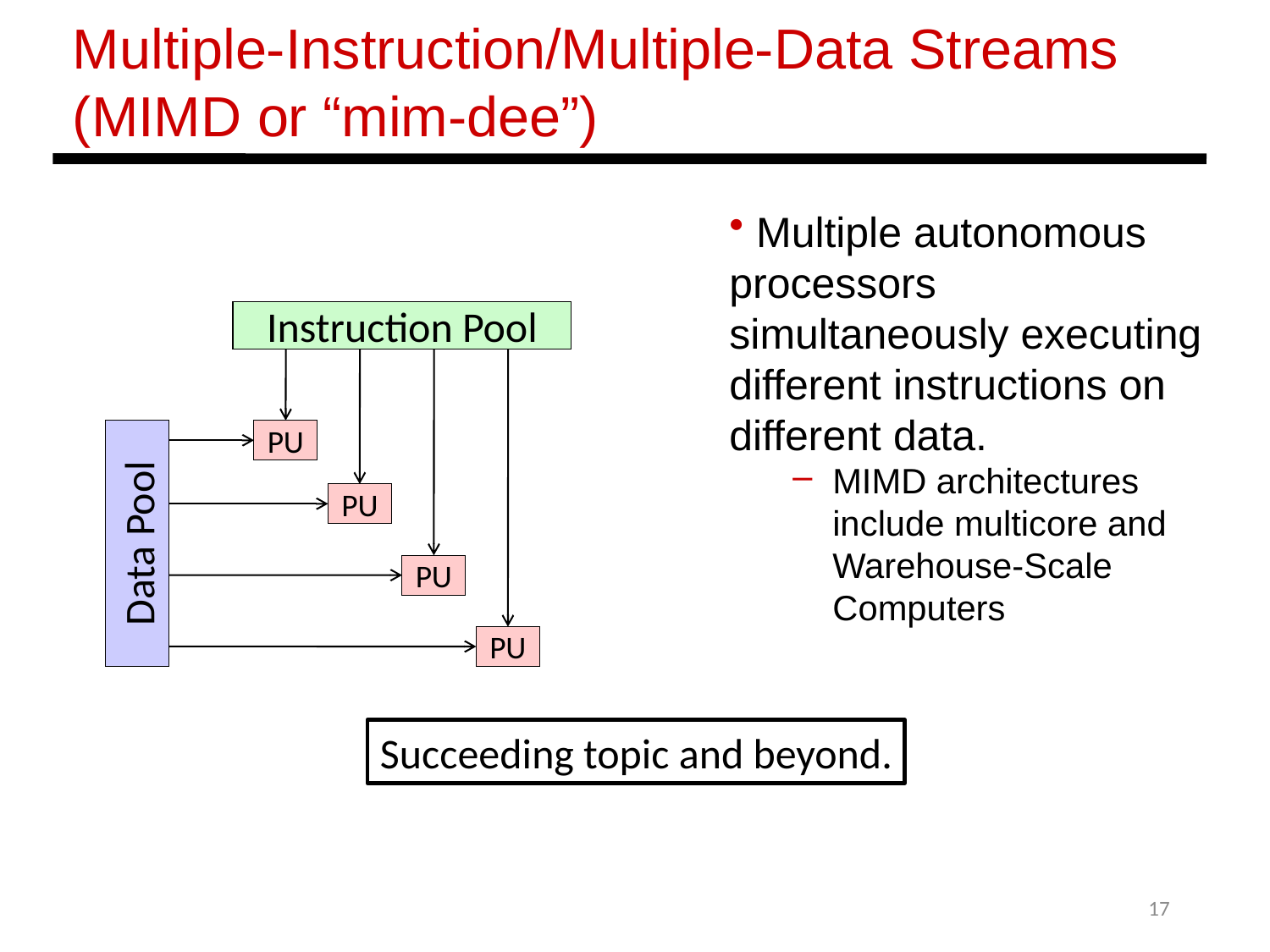

Multiple-Instruction/Multiple-Data Streams
(MIMD or “mim-dee”)

 Multiple autonomous processors simultaneously executing different instructions on different data.
MIMD architectures include multicore and Warehouse-Scale Computers

Instruction Pool
PU
PU
Data Pool
PU
PU
Succeeding topic and beyond.
17